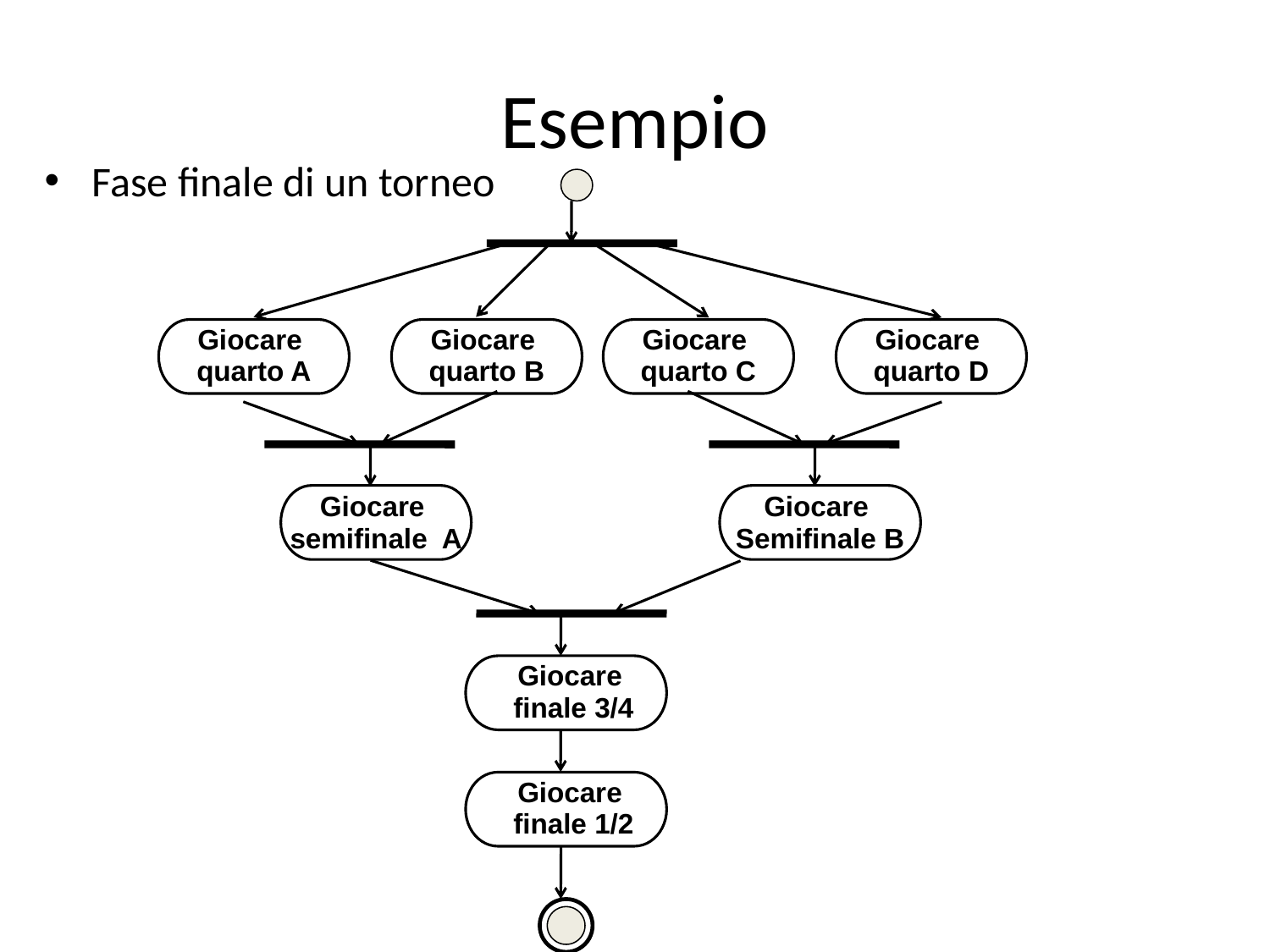

# Esempio
Fase finale di un torneo

Giocare
quarto A
Giocare
quarto B
Giocare
quarto C
Giocare
quarto D

Giocare
semifinale  A

Giocare
Semifinale B

Giocare
finale 3/4

Giocare
finale 1/2